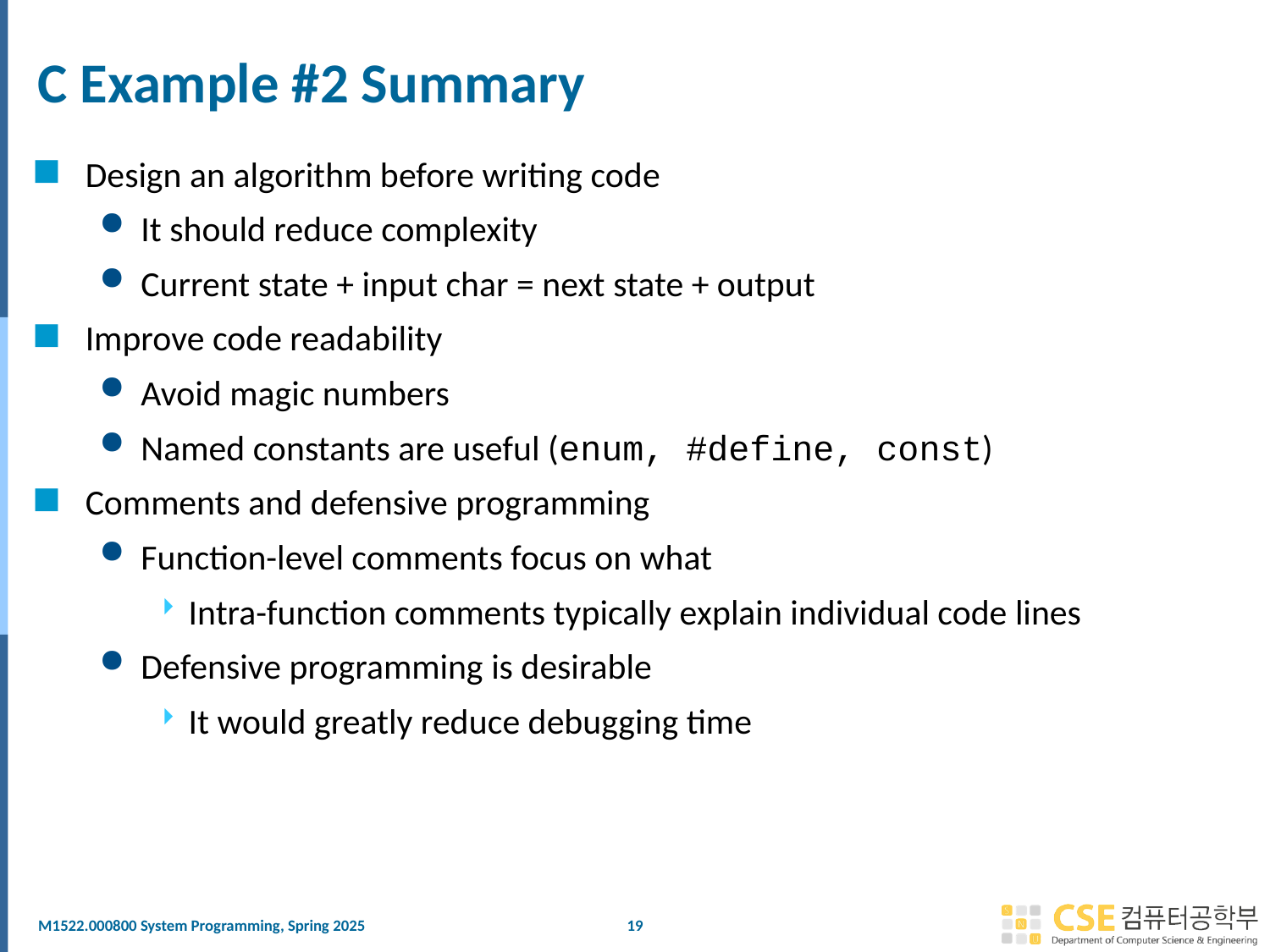

# C Example #2 Summary
Design an algorithm before writing code
It should reduce complexity
Current state + input char = next state + output
Improve code readability
Avoid magic numbers
Named constants are useful (enum, #define, const)
Comments and defensive programming
Function-level comments focus on what
Intra-function comments typically explain individual code lines
Defensive programming is desirable
It would greatly reduce debugging time